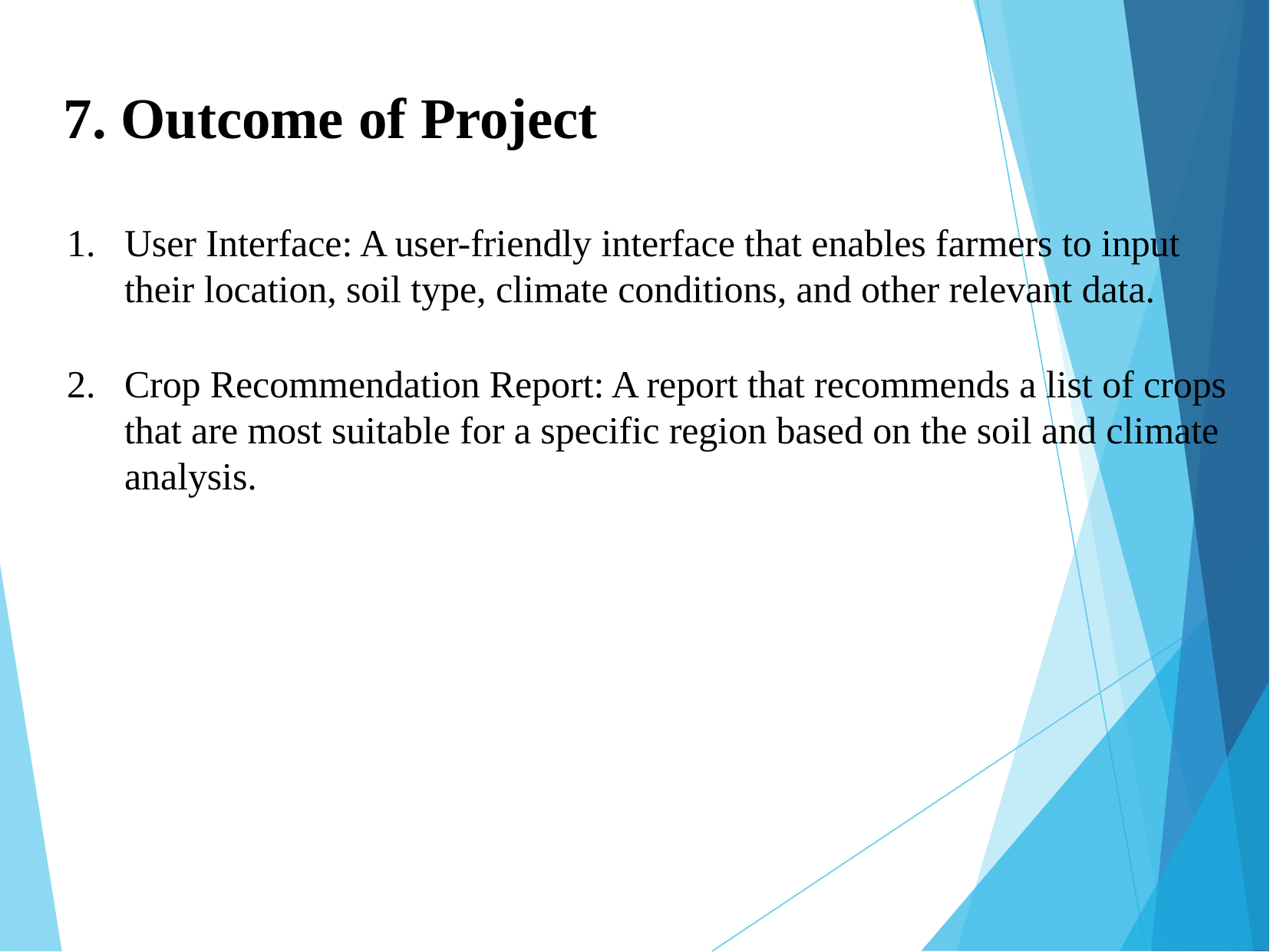

# 7. Outcome of Project

User Interface: A user-friendly interface that enables farmers to input their location, soil type, climate conditions, and other relevant data.

Crop Recommendation Report: A report that recommends a list of crops that are most suitable for a specific region based on the soil and climate analysis.